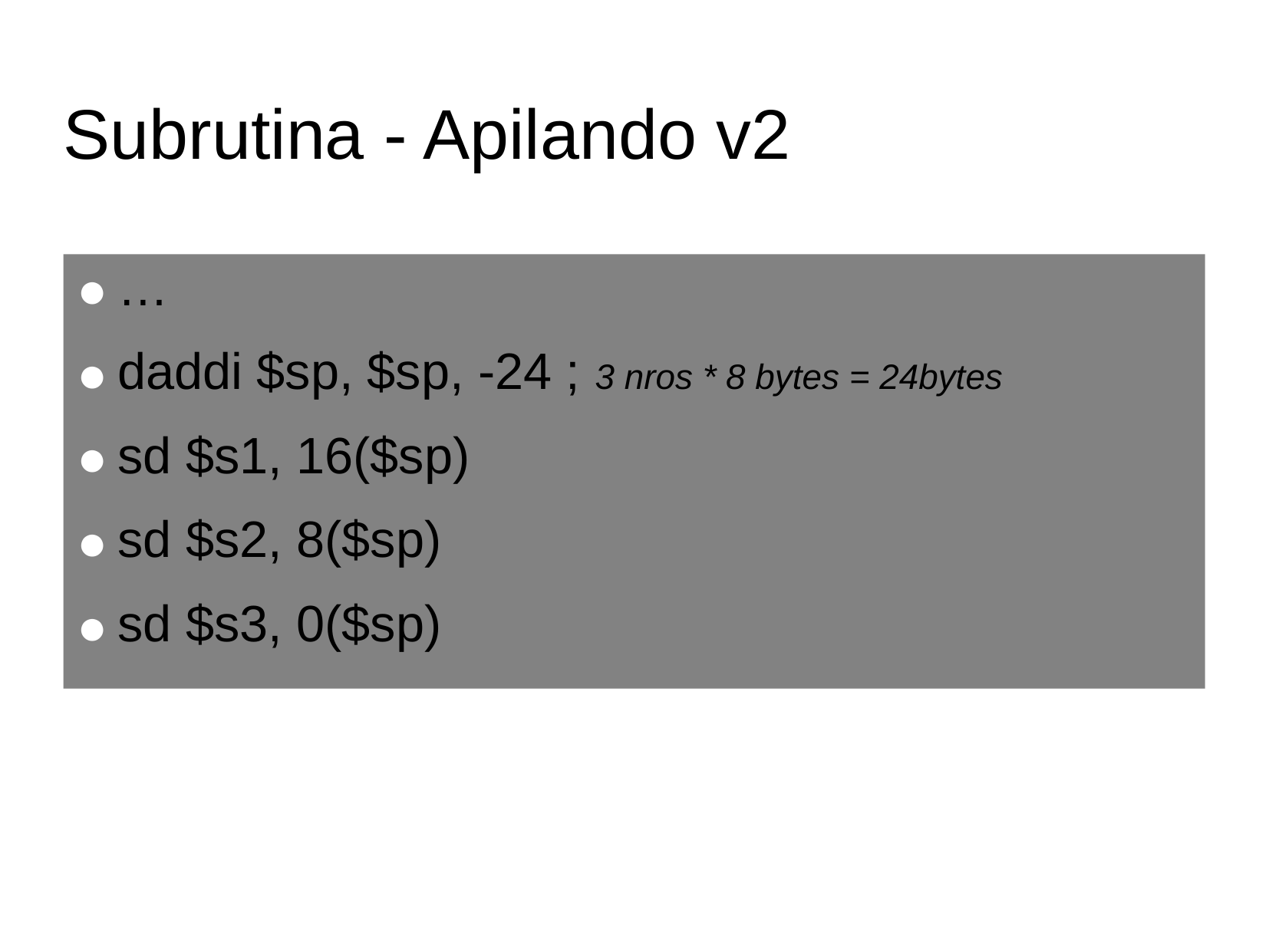

Subrutina - Apilando v2
…
daddi $sp, $sp, -24 ; 3 nros * 8 bytes = 24bytes
sd $s1, 16($sp)
sd $s2, 8($sp)
sd $s3, 0($sp)